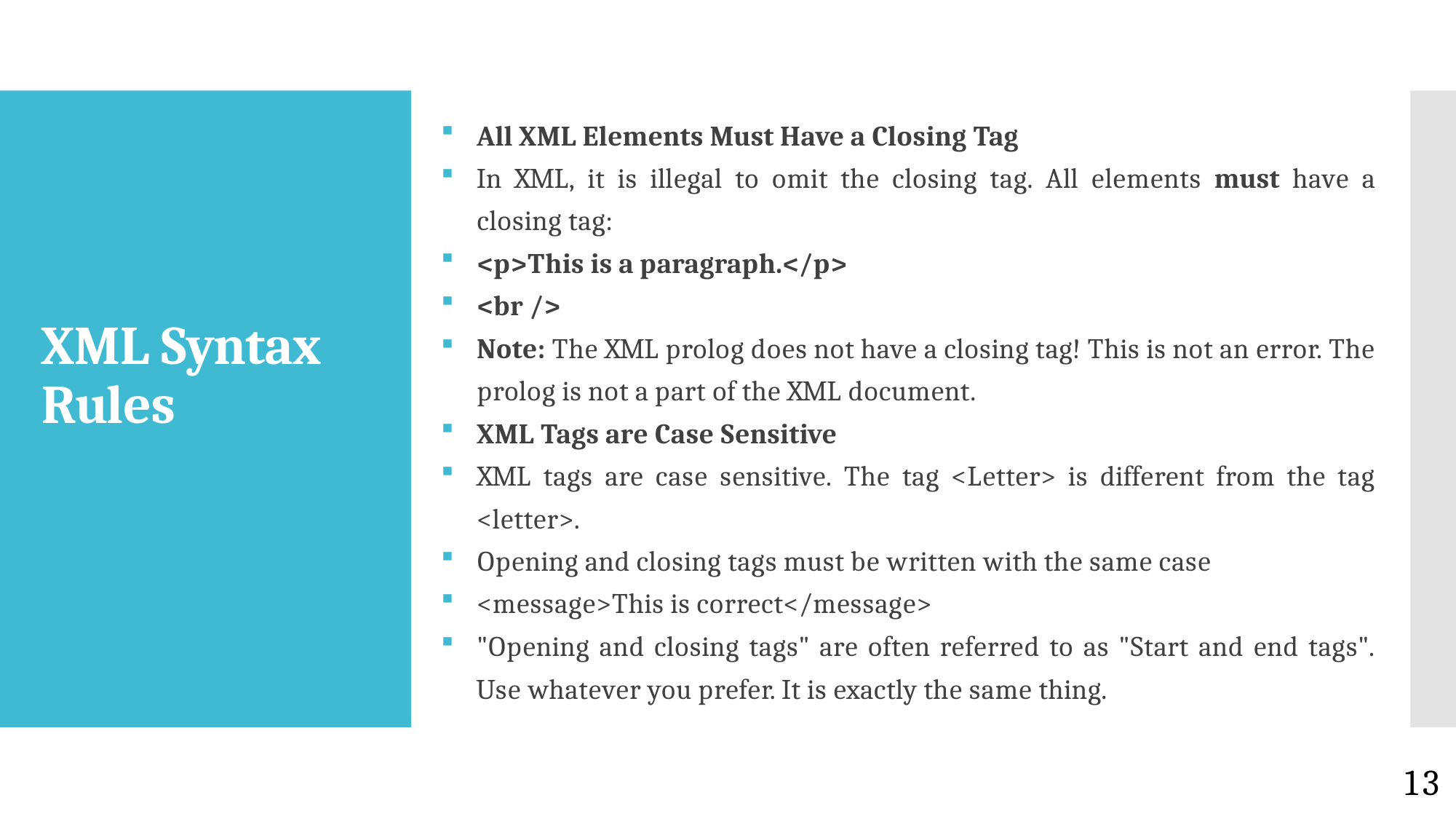

All XML Elements Must Have a Closing Tag
In XML, it is illegal to omit the closing tag. All elements must have a closing tag:
<p>This is a paragraph.</p>
<br />
Note: The XML prolog does not have a closing tag! This is not an error. The prolog is not a part of the XML document.
XML Tags are Case Sensitive
XML tags are case sensitive. The tag <Letter> is different from the tag <letter>.
Opening and closing tags must be written with the same case
<message>This is correct</message>
"Opening and closing tags" are often referred to as "Start and end tags". Use whatever you prefer. It is exactly the same thing.
# XML Syntax Rules
13